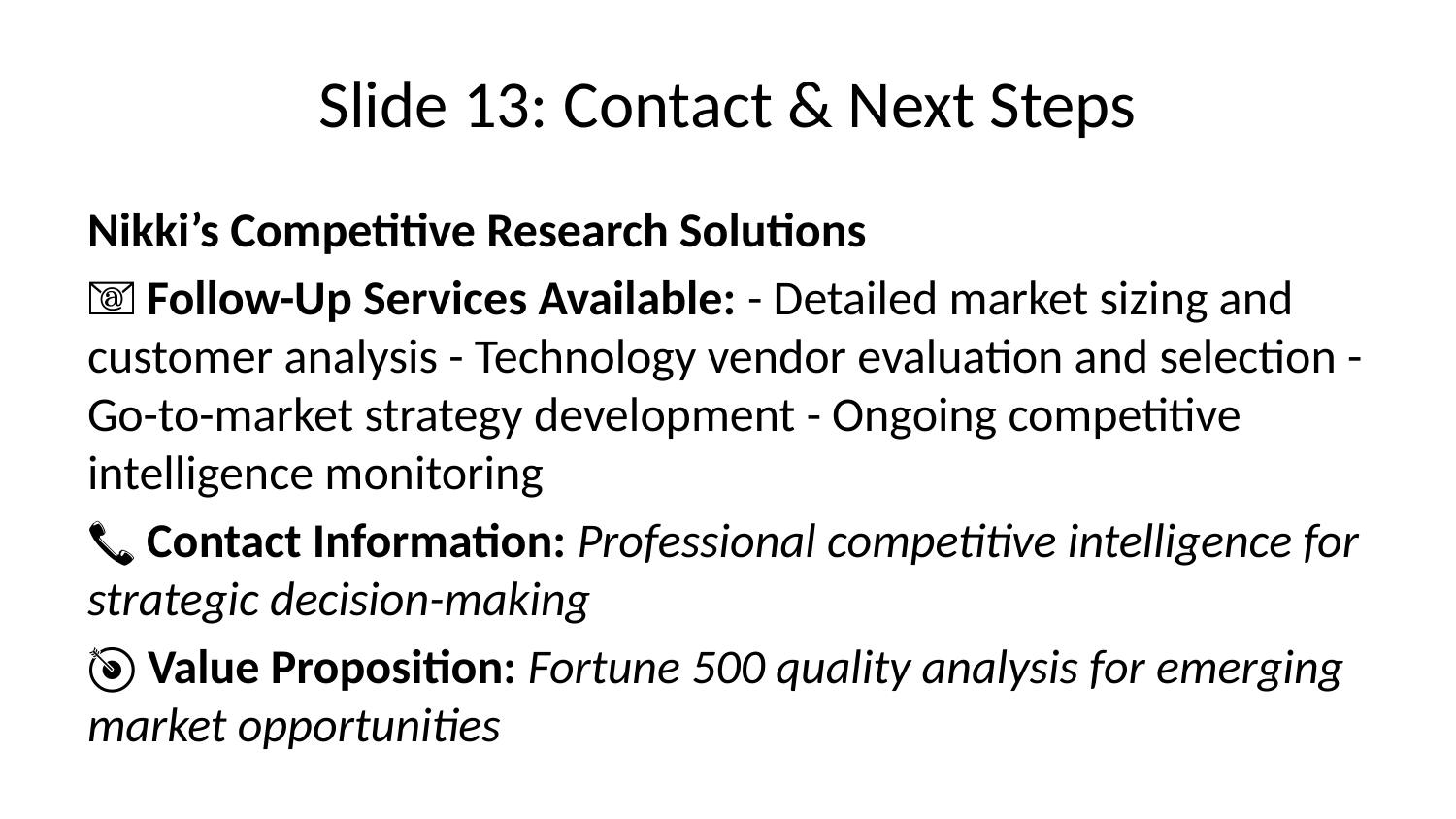

# Slide 13: Contact & Next Steps
Nikki’s Competitive Research Solutions
📧 Follow-Up Services Available: - Detailed market sizing and customer analysis - Technology vendor evaluation and selection - Go-to-market strategy development - Ongoing competitive intelligence monitoring
📞 Contact Information: Professional competitive intelligence for strategic decision-making
🎯 Value Proposition: Fortune 500 quality analysis for emerging market opportunities